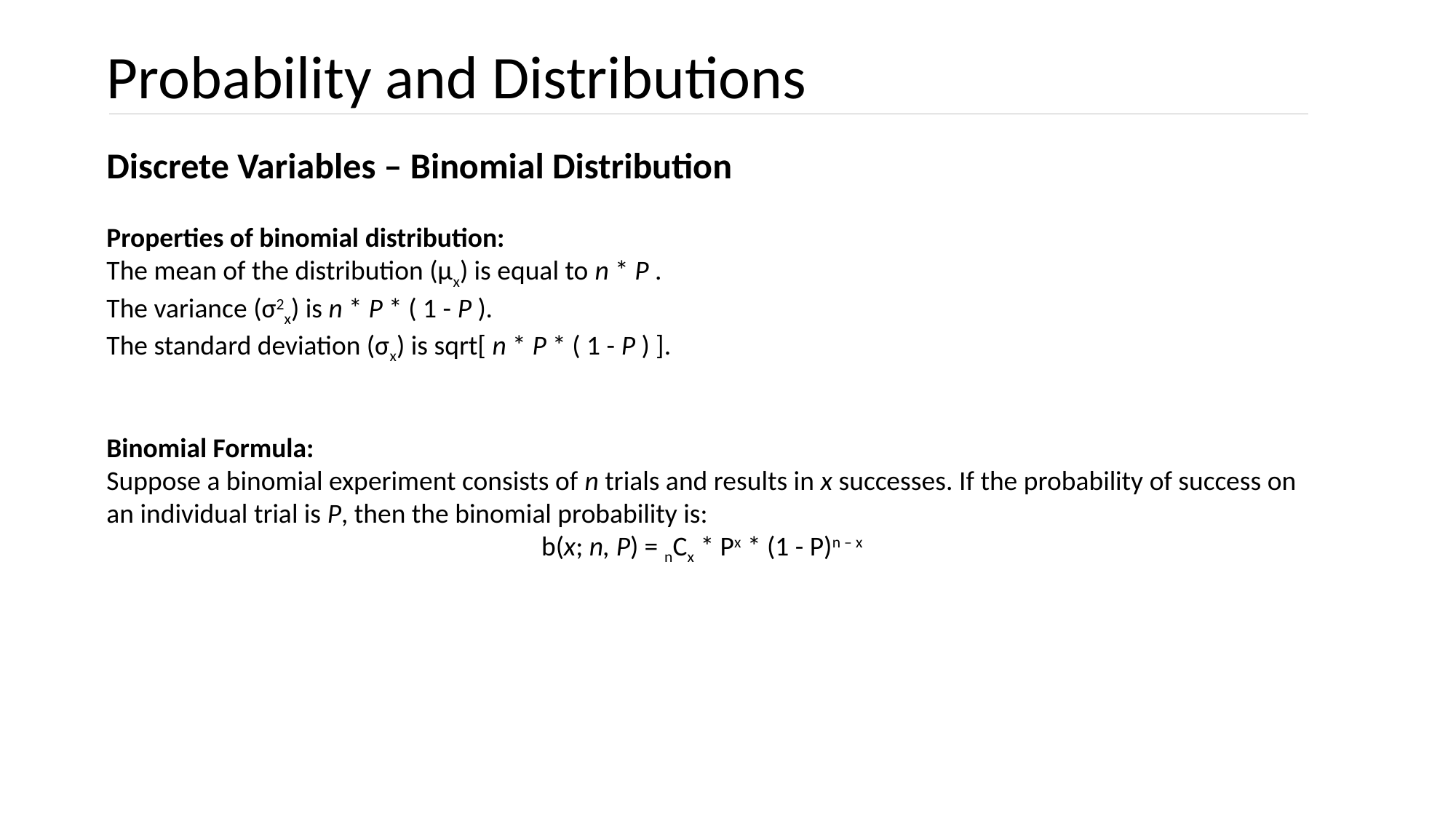

# Probability and Distributions
Discrete Variables – Binomial Distribution
Properties of binomial distribution:
The mean of the distribution (μx) is equal to n * P .
The variance (σ2x) is n * P * ( 1 - P ).
The standard deviation (σx) is sqrt[ n * P * ( 1 - P ) ].

Binomial Formula:
Suppose a binomial experiment consists of n trials and results in x successes. If the probability of success on an individual trial is P, then the binomial probability is:
b(x; n, P) = nCx * Px * (1 - P)n – x